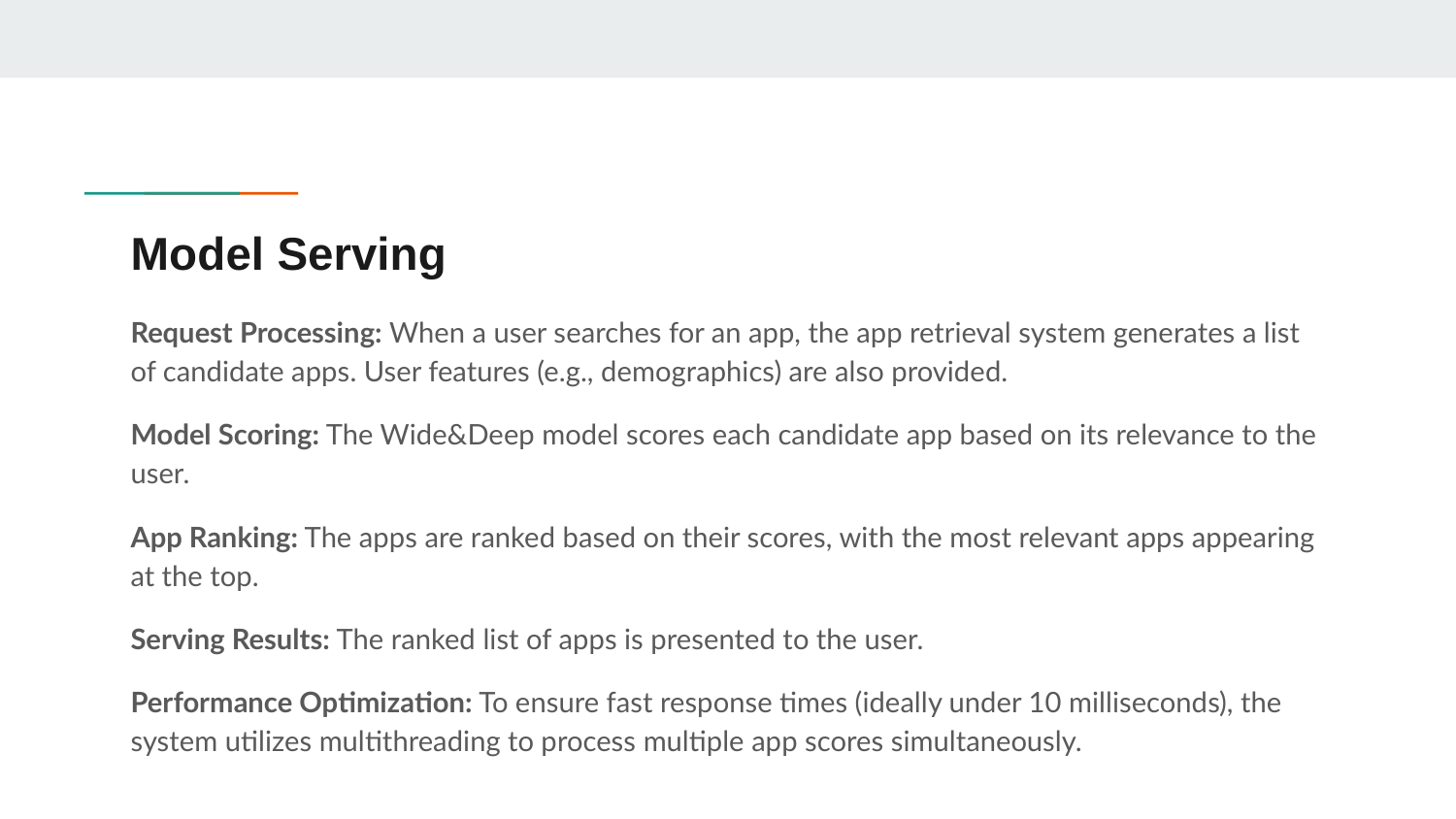

# Model Serving
Request Processing: When a user searches for an app, the app retrieval system generates a list of candidate apps. User features (e.g., demographics) are also provided.
Model Scoring: The Wide&Deep model scores each candidate app based on its relevance to the user.
App Ranking: The apps are ranked based on their scores, with the most relevant apps appearing at the top.
Serving Results: The ranked list of apps is presented to the user.
Performance Optimization: To ensure fast response times (ideally under 10 milliseconds), the system utilizes multithreading to process multiple app scores simultaneously.